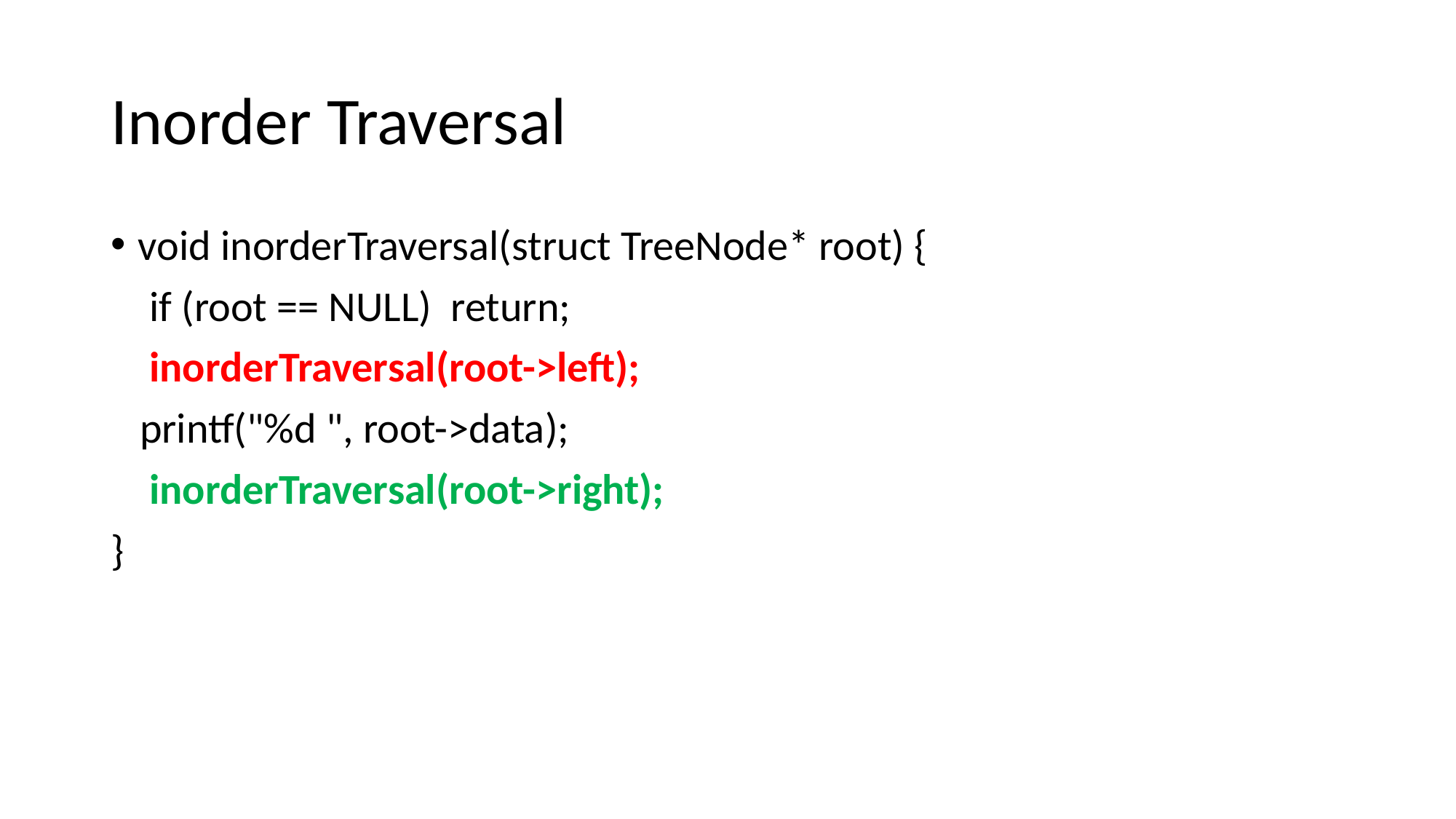

# Inorder Traversal
void inorderTraversal(struct TreeNode* root) {
    if (root == NULL)  return;
    inorderTraversal(root->left);
   printf("%d ", root->data);
    inorderTraversal(root->right);
}